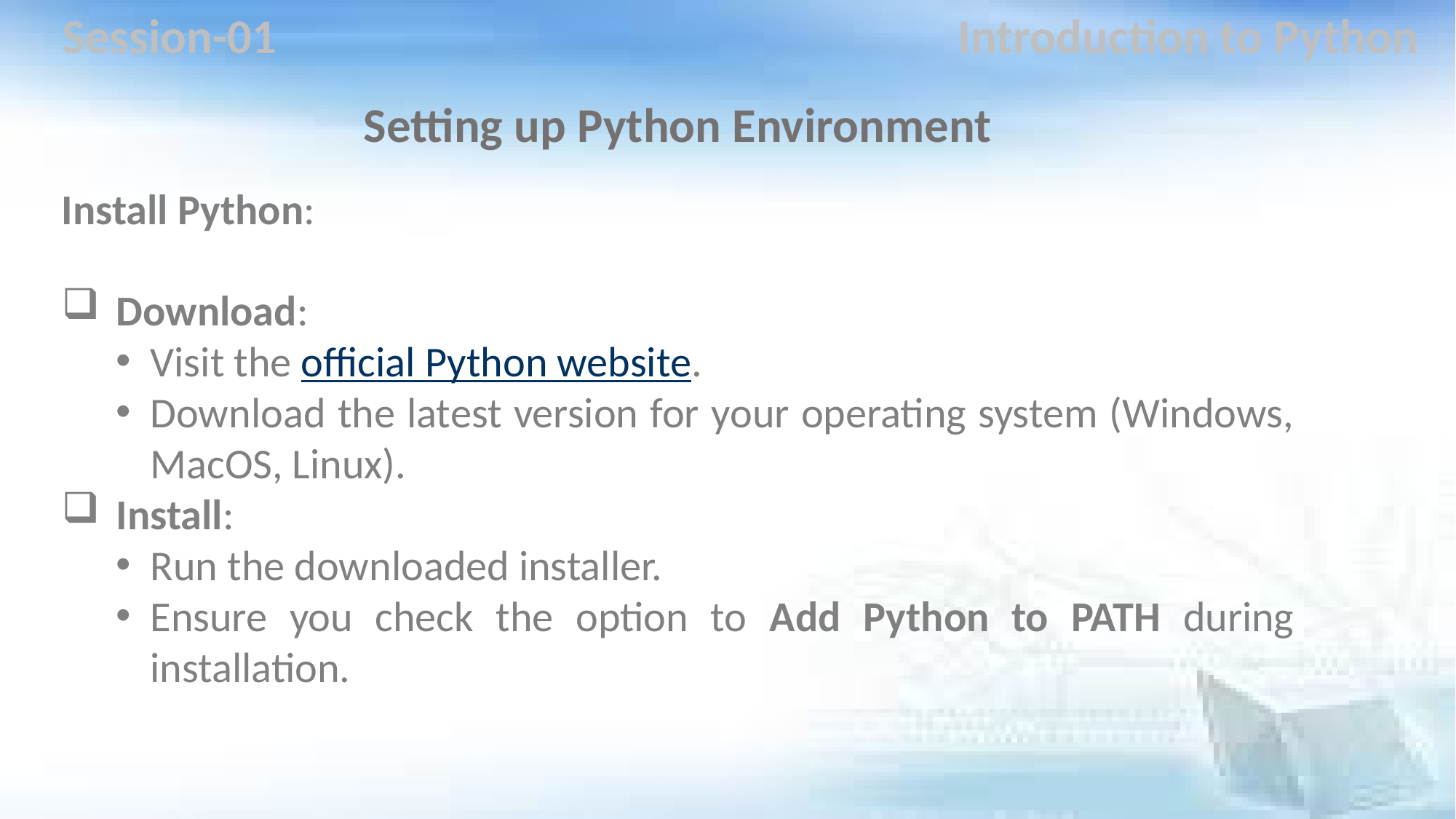

Session-01
Introduction to Python
Setting up Python Environment
Install Python:

Download:
Visit the official Python website.
Download the latest version for your operating system (Windows, MacOS, Linux).
Install:
Run the downloaded installer.
Ensure you check the option to Add Python to PATH during installation.